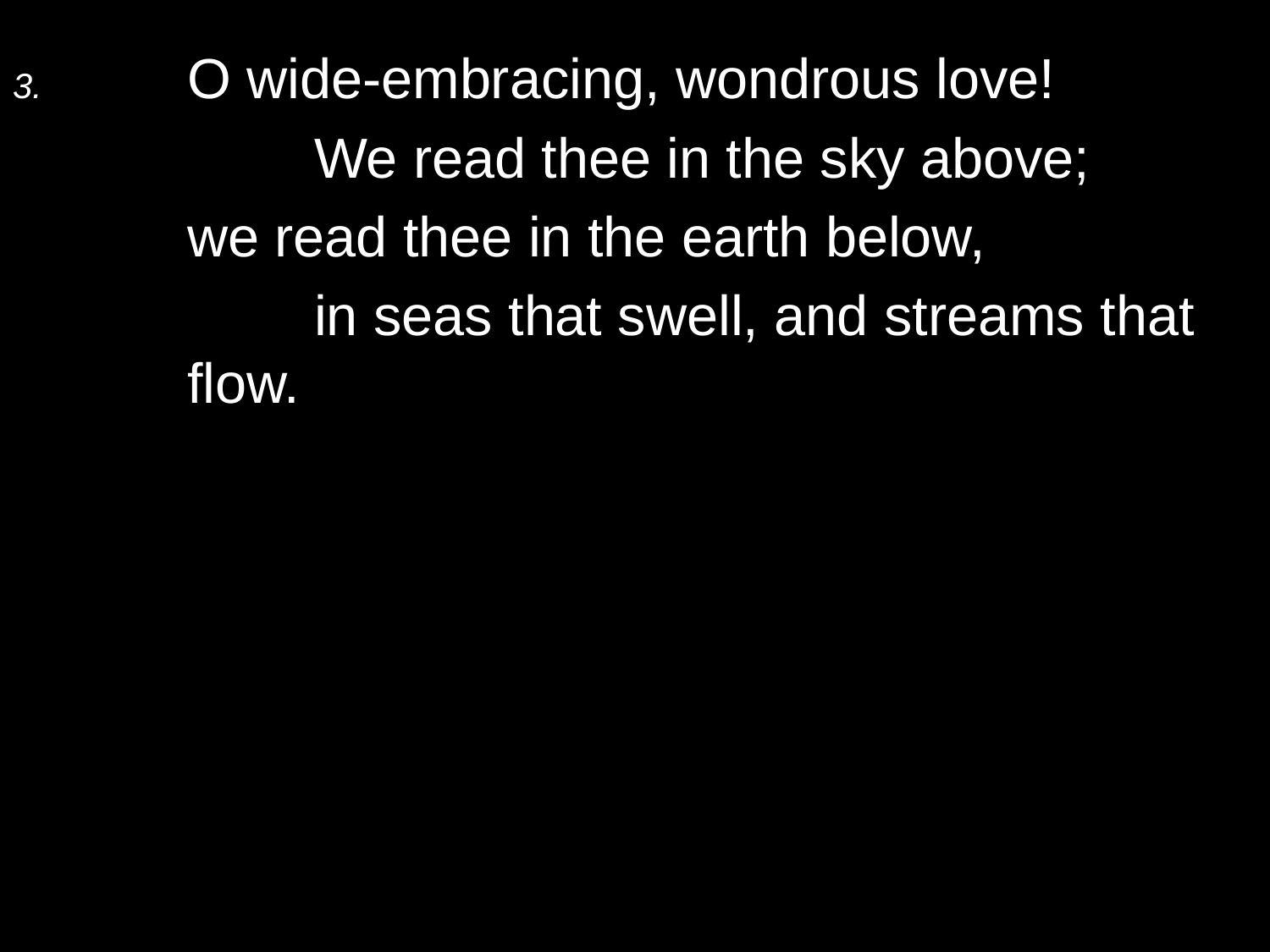

3.	O wide-embracing, wondrous love!
		We read thee in the sky above;
	we read thee in the earth below,
		in seas that swell, and streams that flow.